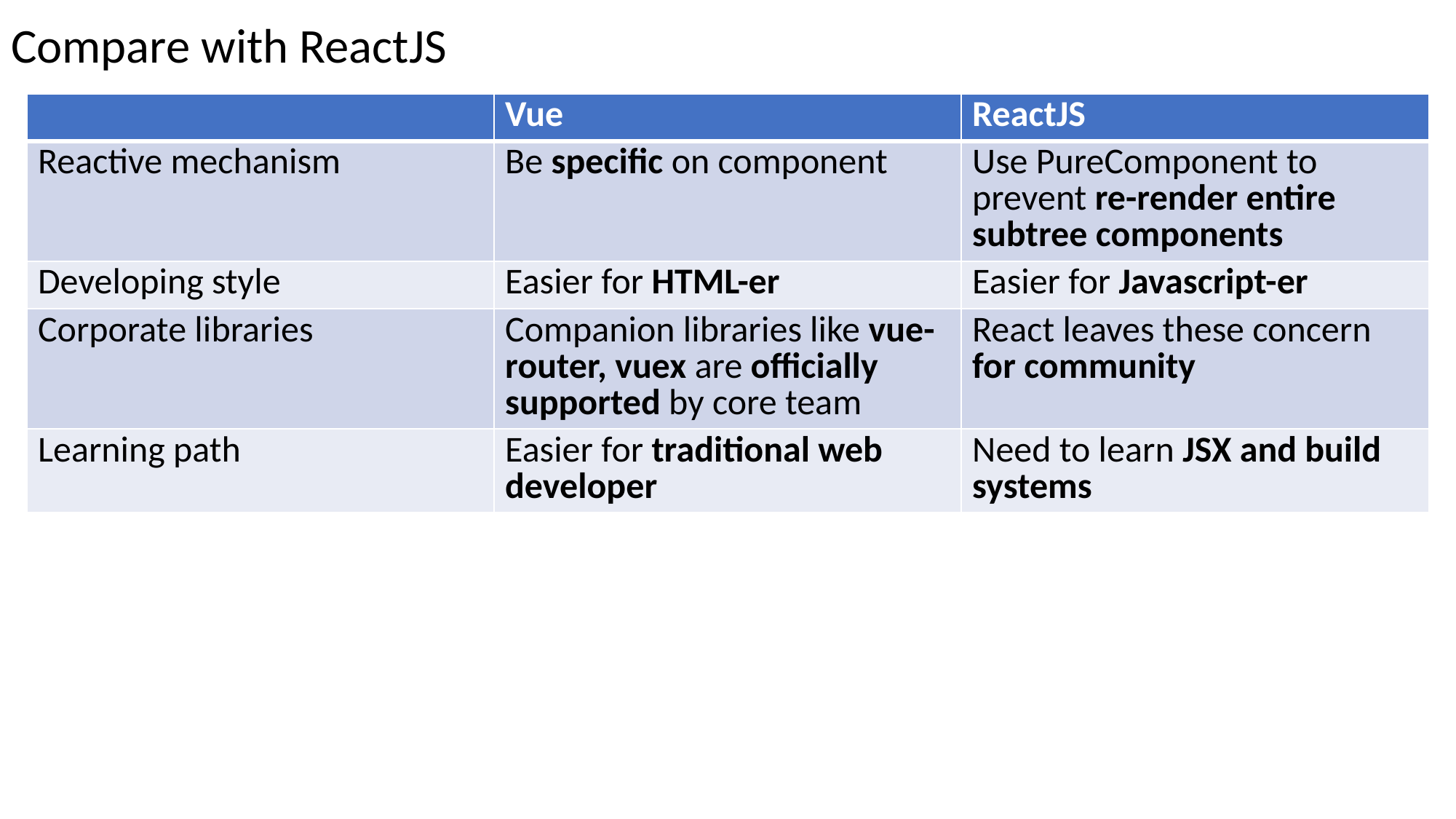

# Compare with ReactJS
|  | Vue | ReactJS |
| --- | --- | --- |
| Reactive mechanism | Be specific on component | Use PureComponent to prevent re-render entire subtree components |
| Developing style | Easier for HTML-er | Easier for Javascript-er |
| Corporate libraries | Companion libraries like vue-router, vuex are officially supported by core team | React leaves these concern for community |
| Learning path | Easier for traditional web developer | Need to learn JSX and build systems |